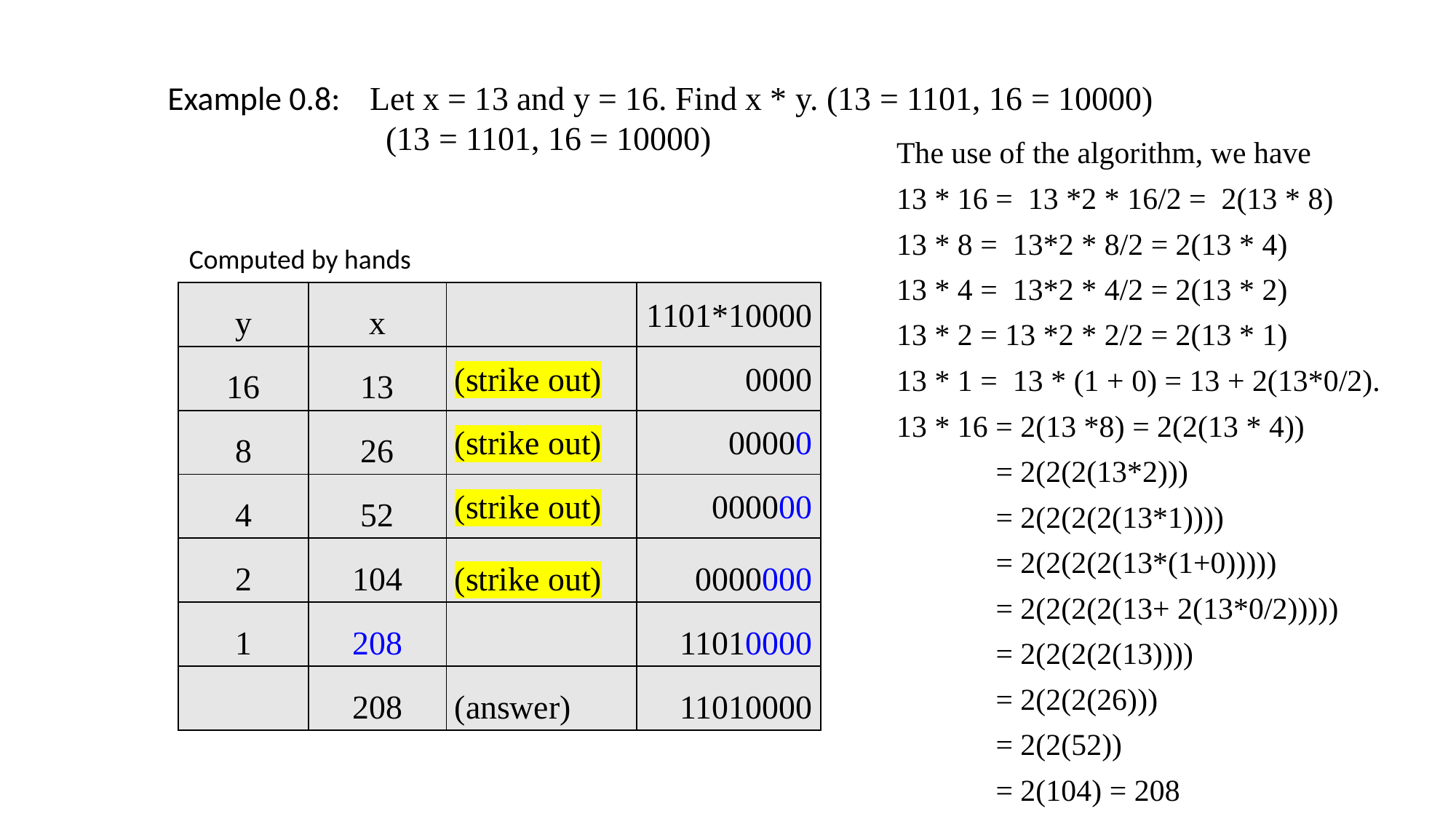

Example 0.8:    Let x = 13 and y = 16. Find x * y. (13 = 1101, 16 = 10000)
		(13 = 1101, 16 = 10000)

The use of the algorithm, we have
13 * 16 =  13 *2 * 16/2 =  2(13 * 8)
13 * 8 =  13*2 * 8/2 = 2(13 * 4)
13 * 4 =  13*2 * 4/2 = 2(13 * 2)
13 * 2 = 13 *2 * 2/2 = 2(13 * 1)
13 * 1 =  13 * (1 + 0) = 13 + 2(13*0/2).
13 * 16 = 2(13 *8) = 2(2(13 * 4))
             = 2(2(2(13*2)))
             = 2(2(2(2(13*1))))
             = 2(2(2(2(13*(1+0)))))
             = 2(2(2(2(13+ 2(13*0/2)))))
             = 2(2(2(2(13))))
             = 2(2(2(26)))
             = 2(2(52))
             = 2(104) = 208
Computed by hands
| y | x |  | 1101\*10000 |
| --- | --- | --- | --- |
| 16 | 13 | (strike out) | 0000 |
| 8 | 26 | (strike out) | 00000 |
| 4 | 52 | (strike out) | 000000 |
| 2 | 104 | (strike out) | 0000000 |
| 1 | 208 |  | 11010000 |
|  | 208 | (answer) | 11010000 |